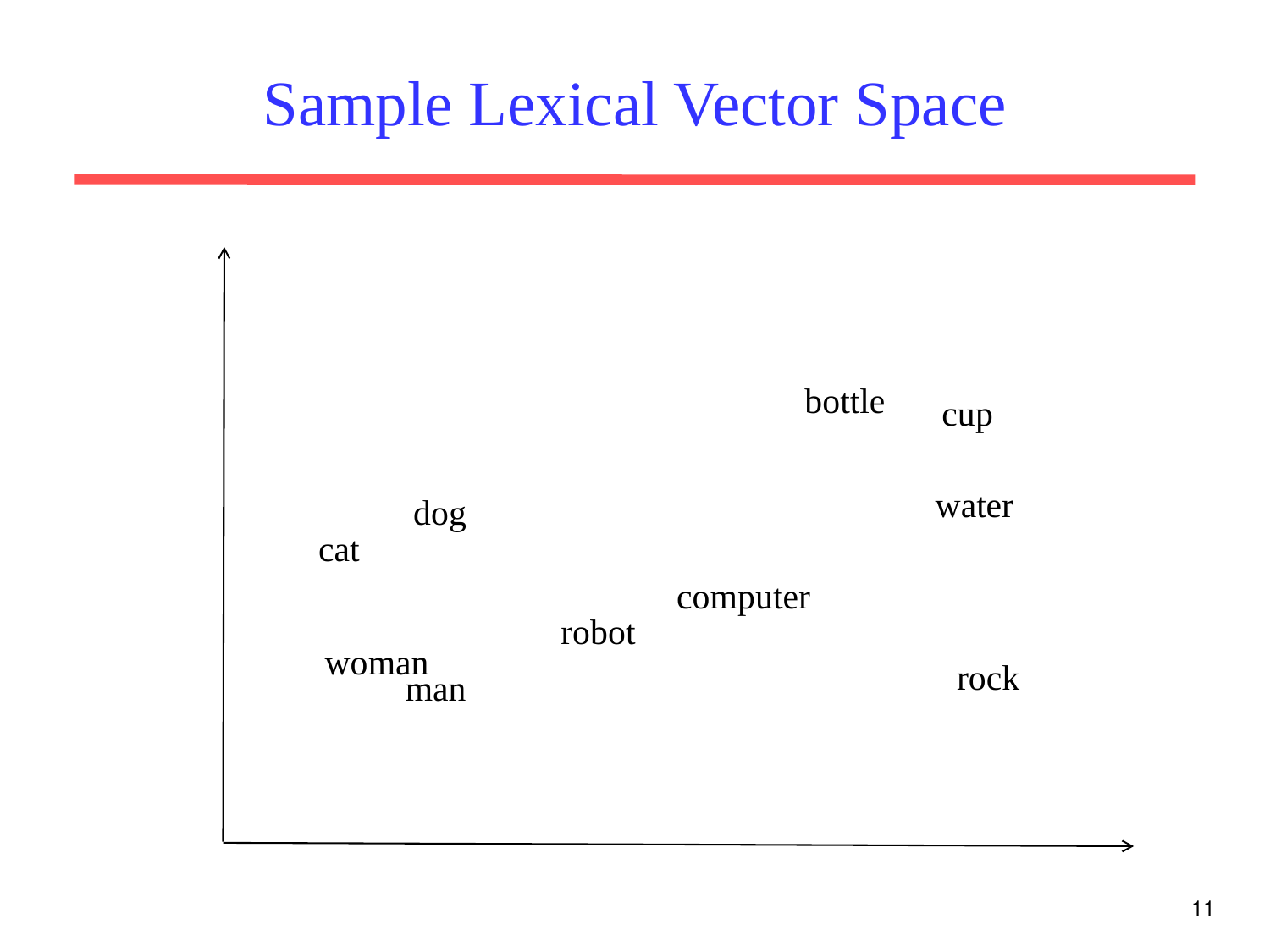

# Sample Lexical Vector Space
bottle
cup
water
dog
cat
computer
robot
woman
rock
man
11